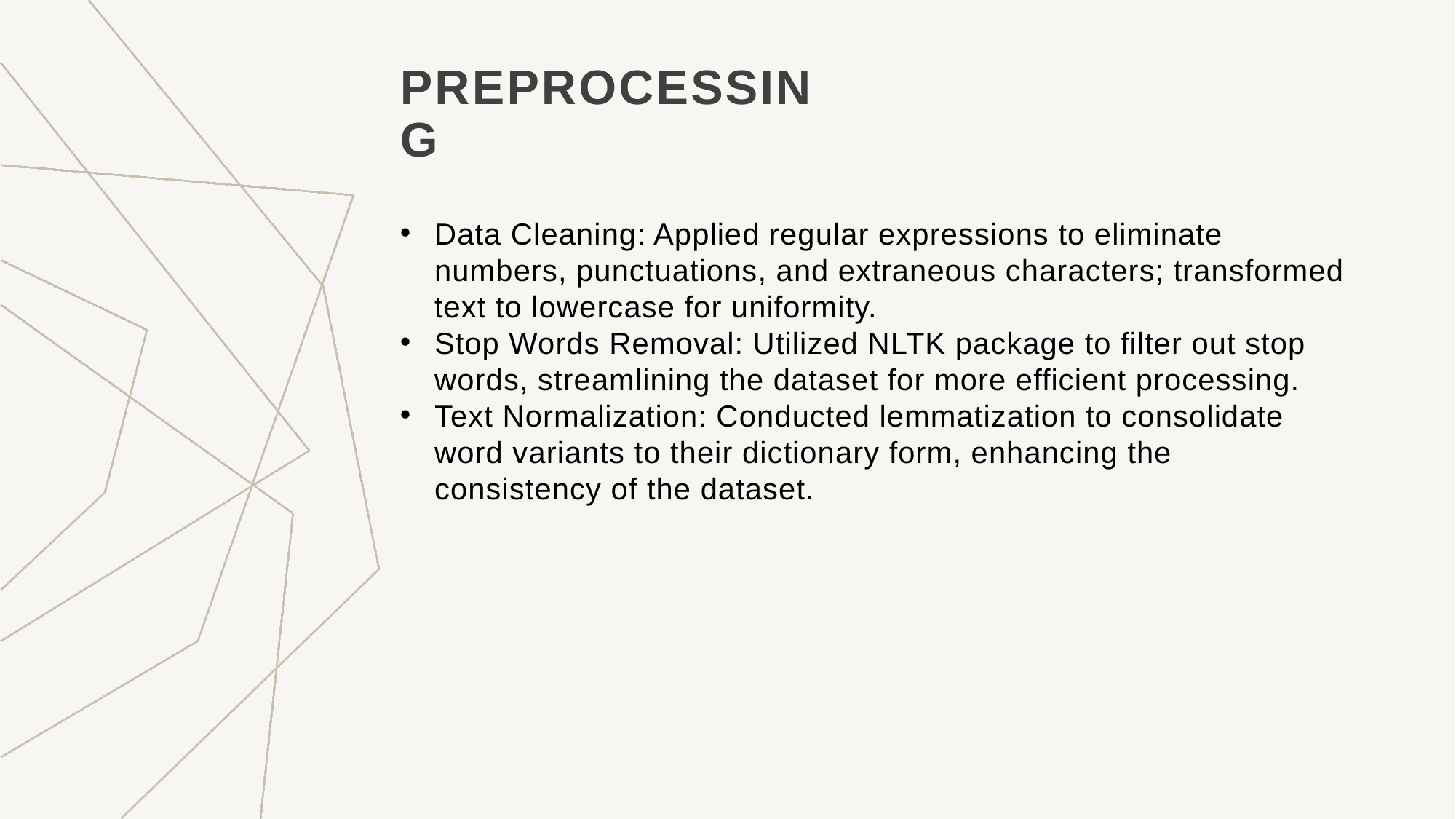

# PReprocessing
Data Cleaning: Applied regular expressions to eliminate numbers, punctuations, and extraneous characters; transformed text to lowercase for uniformity.
Stop Words Removal: Utilized NLTK package to filter out stop words, streamlining the dataset for more efficient processing.
Text Normalization: Conducted lemmatization to consolidate word variants to their dictionary form, enhancing the consistency of the dataset.